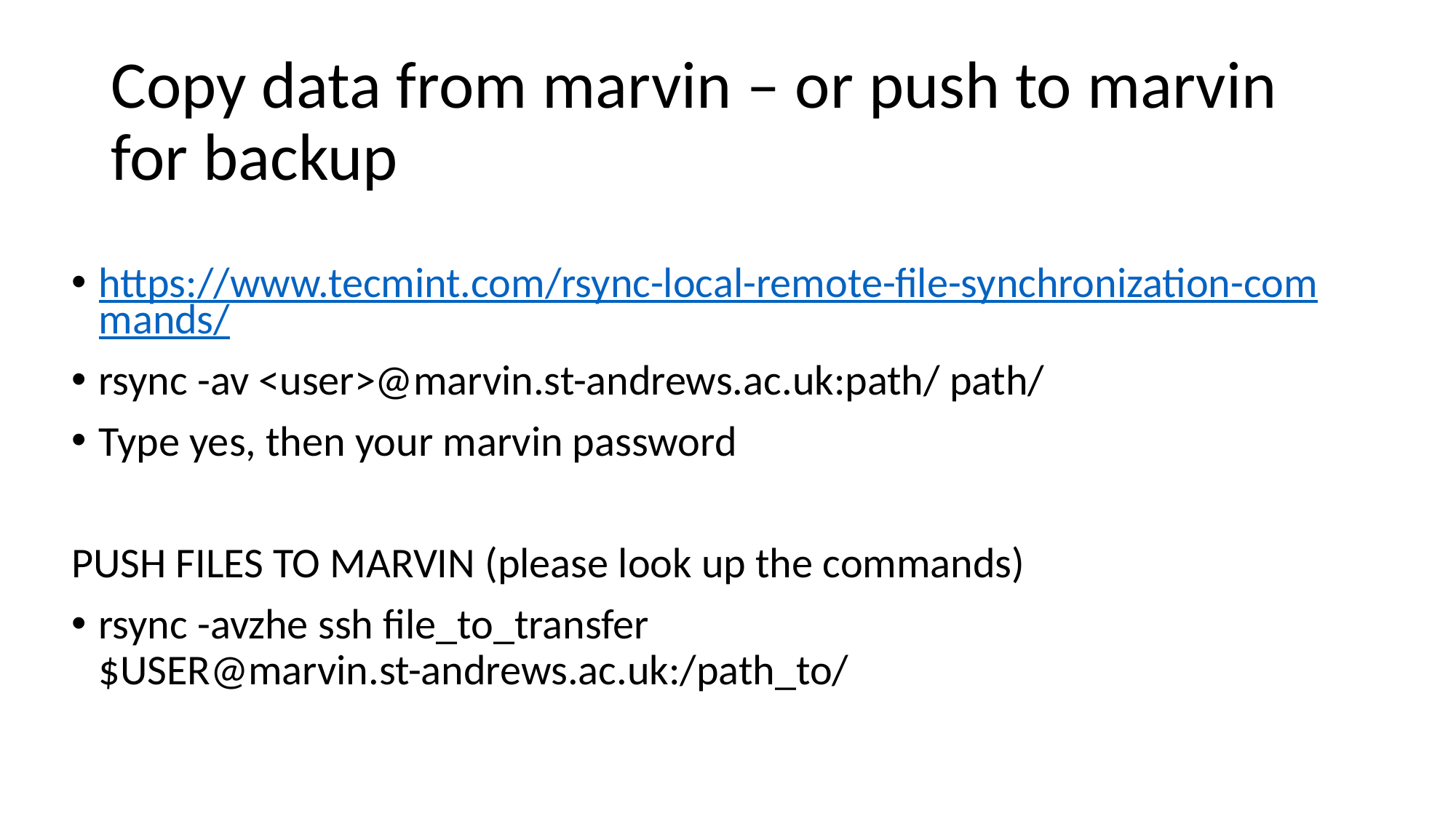

# Copy data from marvin – or push to marvin for backup
https://www.tecmint.com/rsync-local-remote-file-synchronization-commands/
rsync -av <user>@marvin.st-andrews.ac.uk:path/ path/
Type yes, then your marvin password

PUSH FILES TO MARVIN (please look up the commands)
rsync -avzhe ssh file_to_transfer $USER@marvin.st-andrews.ac.uk:/path_to/